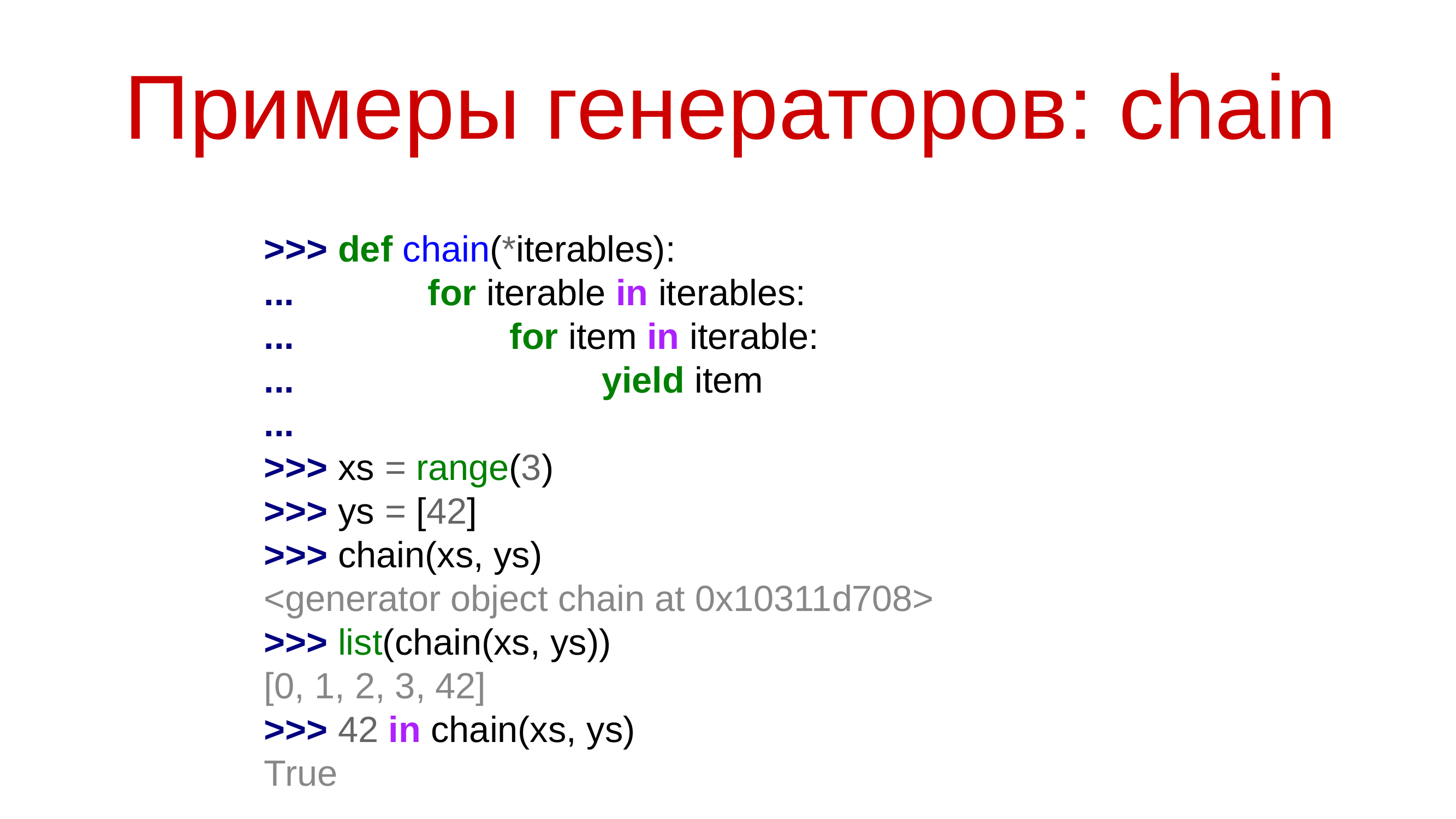

# Примеры генераторов: chain
>>> def chain(*iterables):
... 		for iterable in iterables:
... 			for item in iterable:
...				 yield item
...
>>> xs = range(3)
>>> ys = [42]
>>> chain(xs, ys)
<generator object chain at 0x10311d708>
>>> list(chain(xs, ys))
[0, 1, 2, 3, 42]
>>> 42 in chain(xs, ys)
True